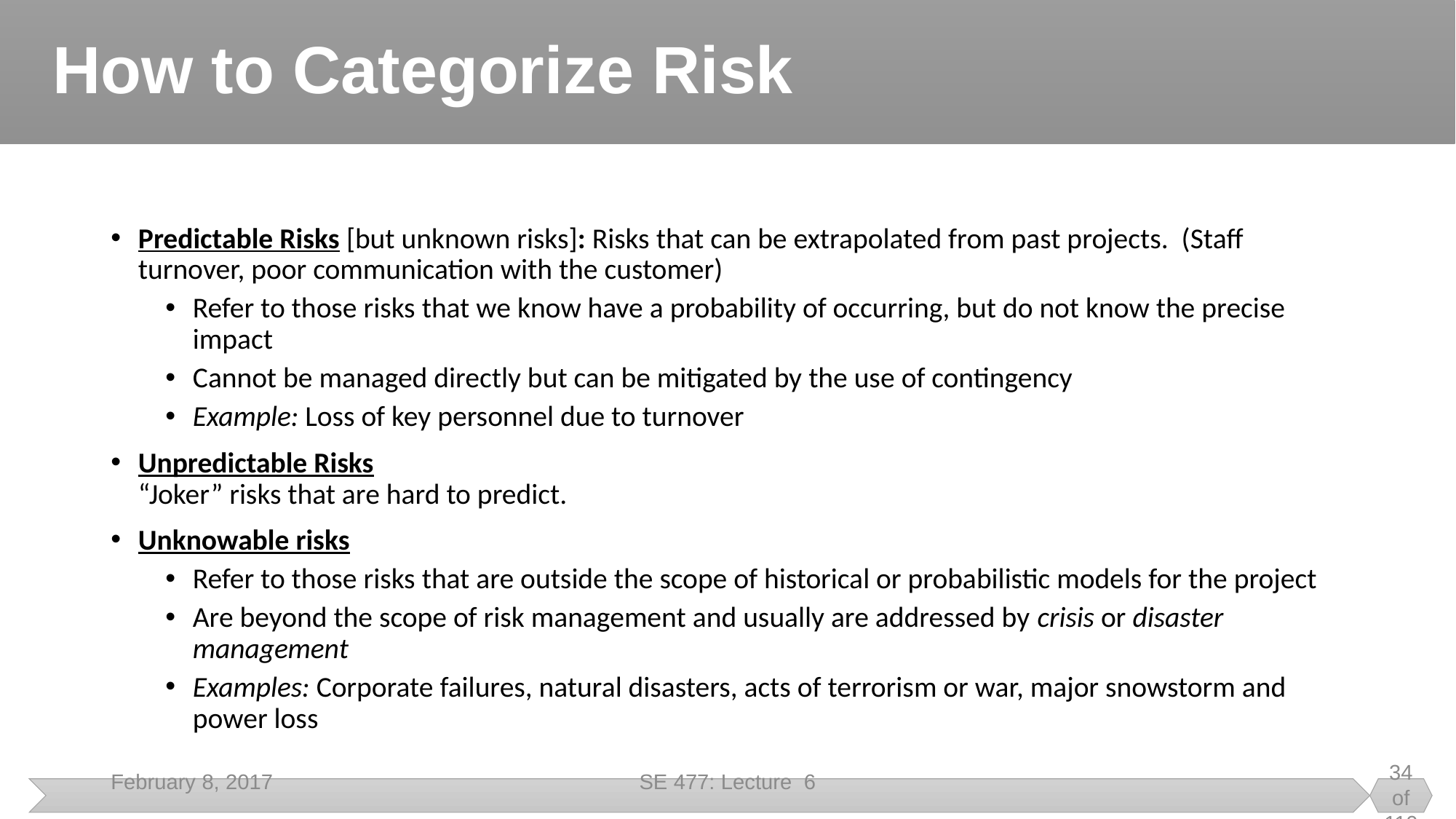

# How to Categorize Risk
Predictable Risks [but unknown risks]: Risks that can be extrapolated from past projects.  (Staff turnover, poor communication with the customer)
Refer to those risks that we know have a probability of occurring, but do not know the precise impact
Cannot be managed directly but can be mitigated by the use of contingency
Example: Loss of key personnel due to turnover
Unpredictable Risks
“Joker” risks that are hard to predict.
Unknowable risks
Refer to those risks that are outside the scope of historical or probabilistic models for the project
Are beyond the scope of risk management and usually are addressed by crisis or disaster management
Examples: Corporate failures, natural disasters, acts of terrorism or war, major snowstorm and power loss
February 8, 2017
SE 477: Lecture  6
34 of 110